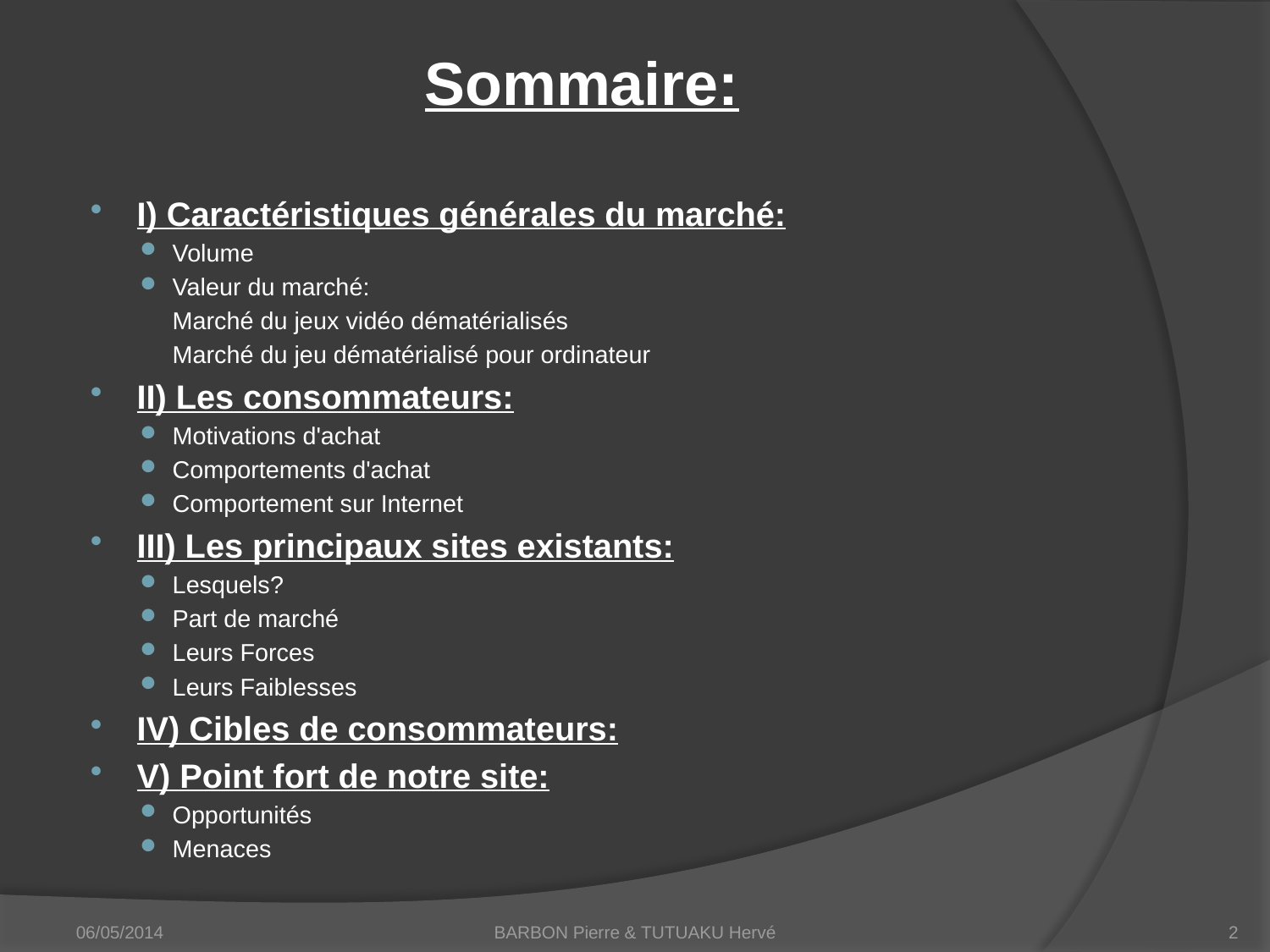

# Sommaire:
I) Caractéristiques générales du marché:
Volume
Valeur du marché:
		Marché du jeux vidéo dématérialisés
		Marché du jeu dématérialisé pour ordinateur
II) Les consommateurs:
Motivations d'achat
Comportements d'achat
Comportement sur Internet
III) Les principaux sites existants:
Lesquels?
Part de marché
Leurs Forces
Leurs Faiblesses
IV) Cibles de consommateurs:
V) Point fort de notre site:
Opportunités
Menaces

06/05/2014
BARBON Pierre & TUTUAKU Hervé
2